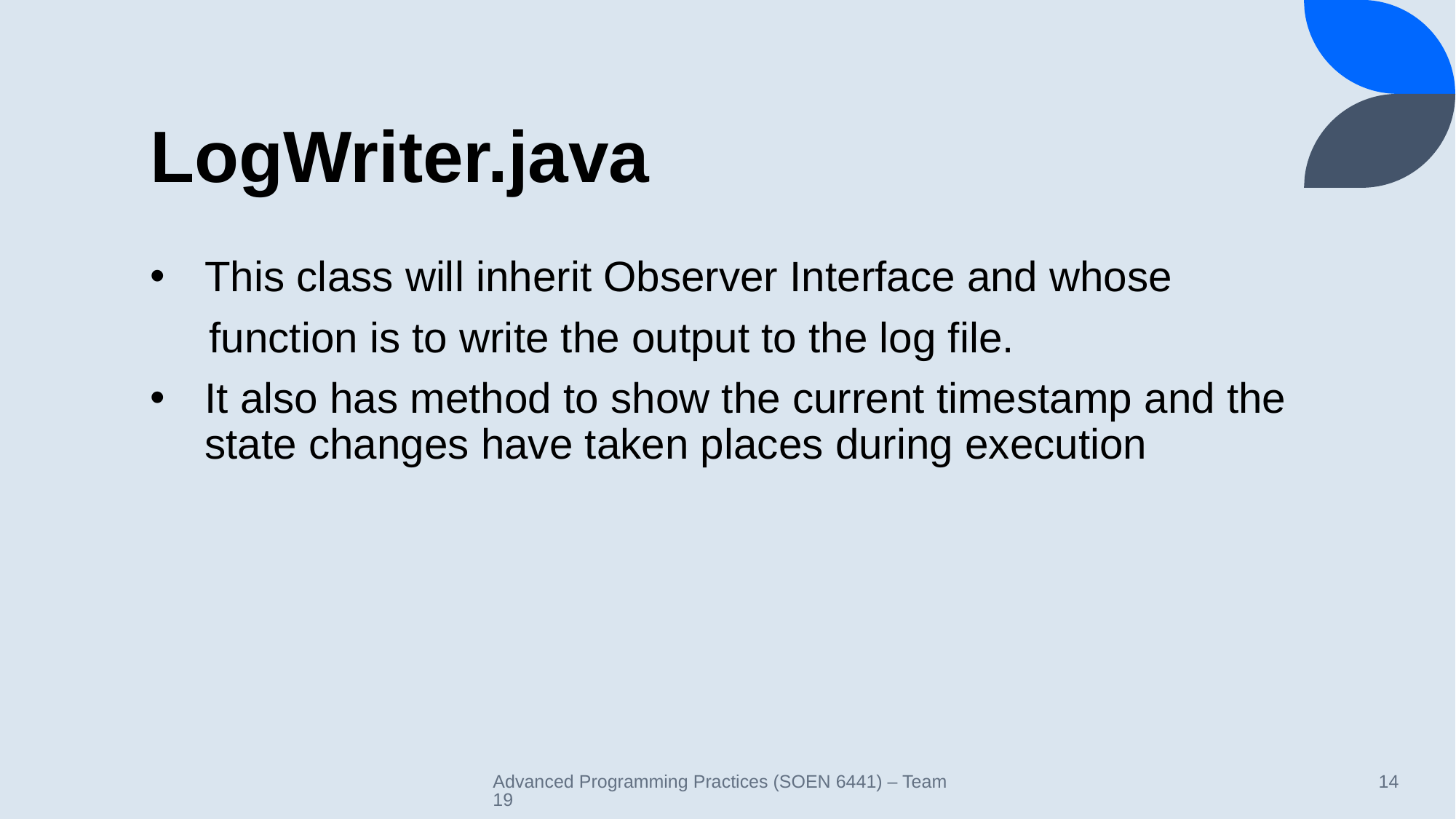

# LogWriter.java
This class will inherit Observer Interface and whose
     function is to write the output to the log file.
It also has method to show the current timestamp and the state changes have taken places during execution

Advanced Programming Practices (SOEN 6441) – Team 19
14